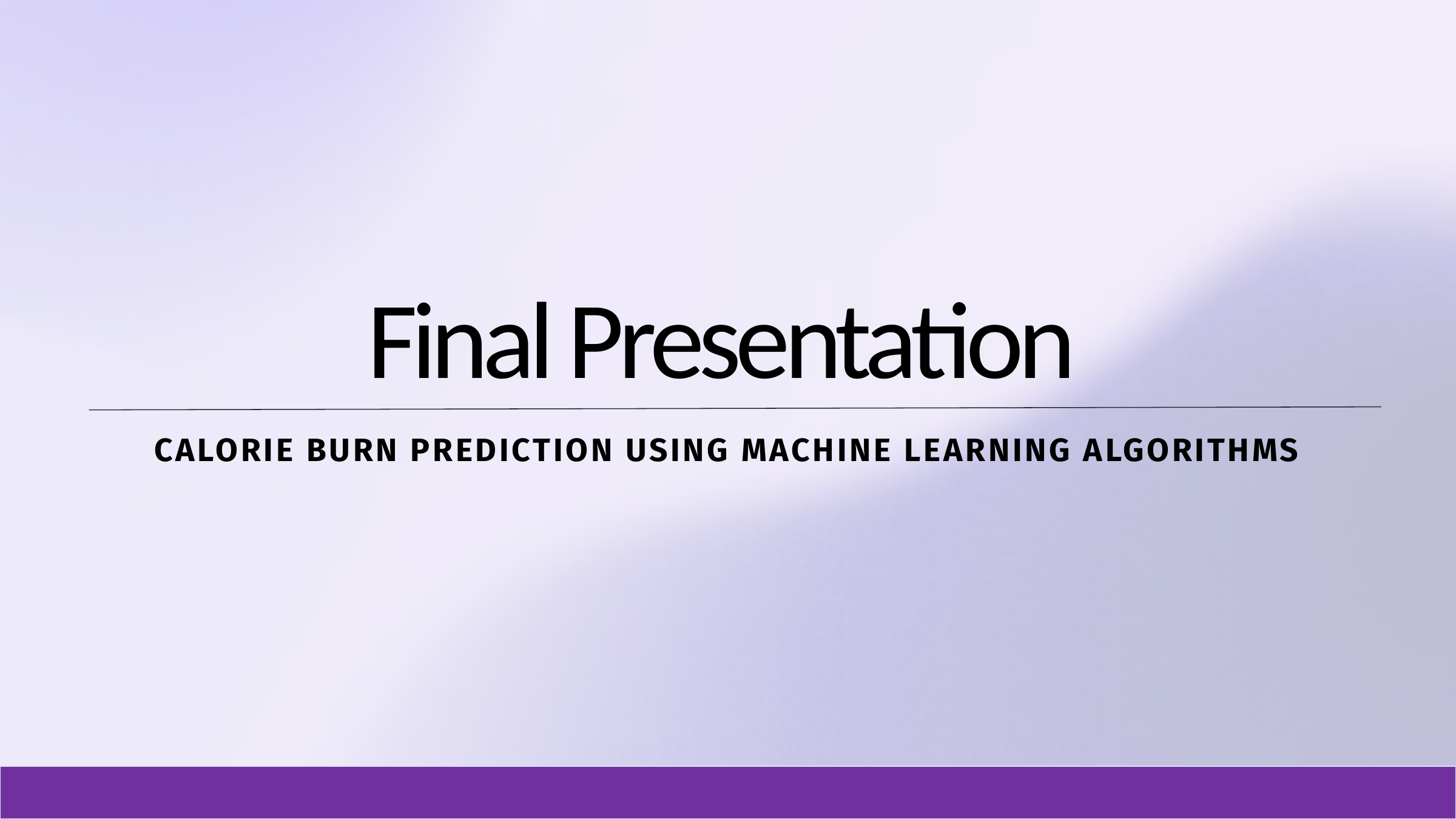

Final Presentation
CALORIE BURN PREDICTION USING MACHINE LEARNING ALGORITHMS